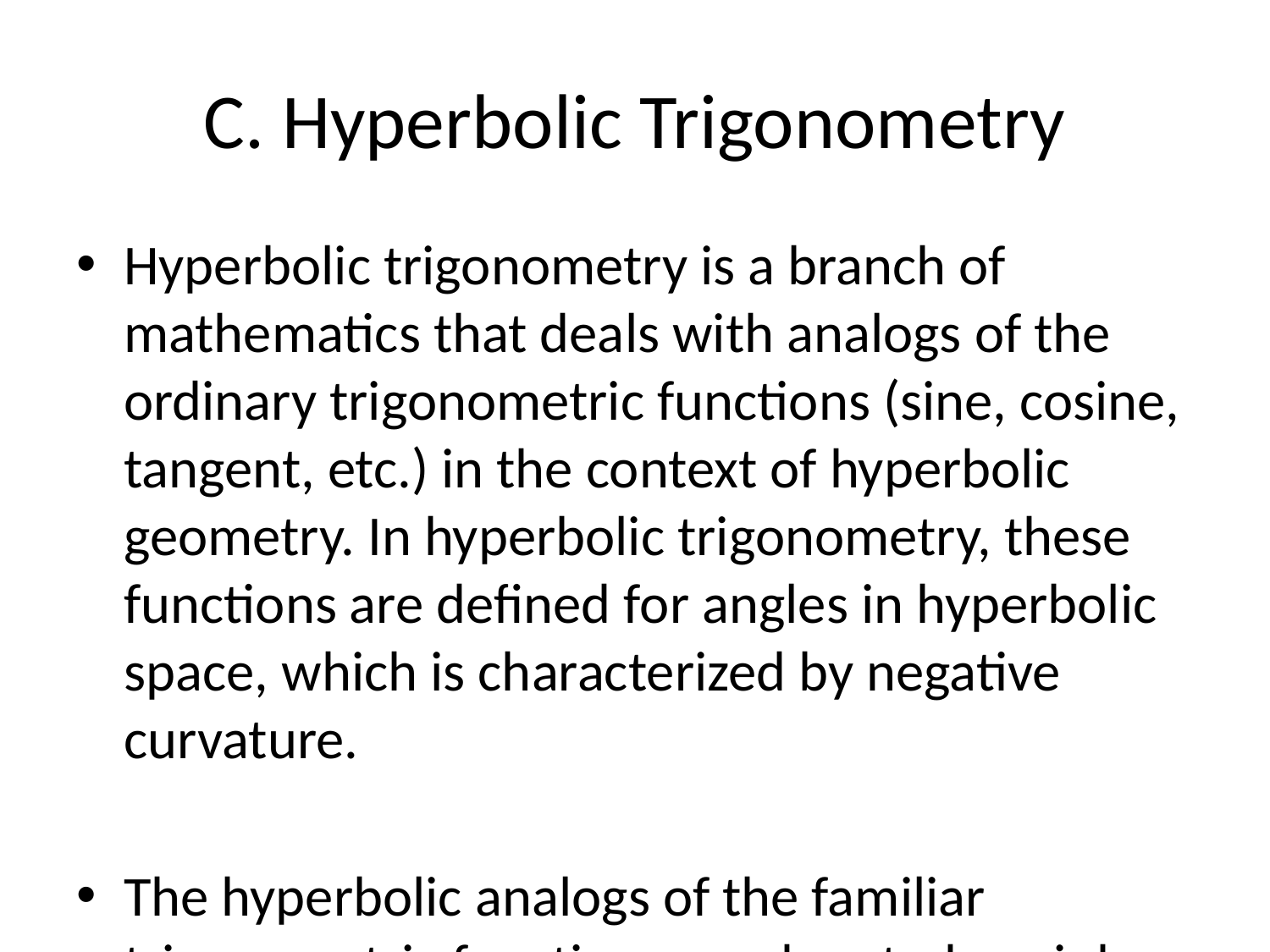

# C. Hyperbolic Trigonometry
Hyperbolic trigonometry is a branch of mathematics that deals with analogs of the ordinary trigonometric functions (sine, cosine, tangent, etc.) in the context of hyperbolic geometry. In hyperbolic trigonometry, these functions are defined for angles in hyperbolic space, which is characterized by negative curvature.

The hyperbolic analogs of the familiar trigonometric functions are denoted as sinh (hyperbolic sine), cosh (hyperbolic cosine), tanh (hyperbolic tangent), coth (hyperbolic cotangent), sech (hyperbolic secant), and csch (hyperbolic cosecant). These functions are defined using the exponential function:

1. Hyperbolic Sine (sinh x): sinh x = (e^x - e^(-x)) / 2
2. Hyperbolic Cosine (cosh x): cosh x = (e^x + e^(-x)) / 2
3. Hyperbolic Tangent (tanh x): tanh x = sinh x / cosh x